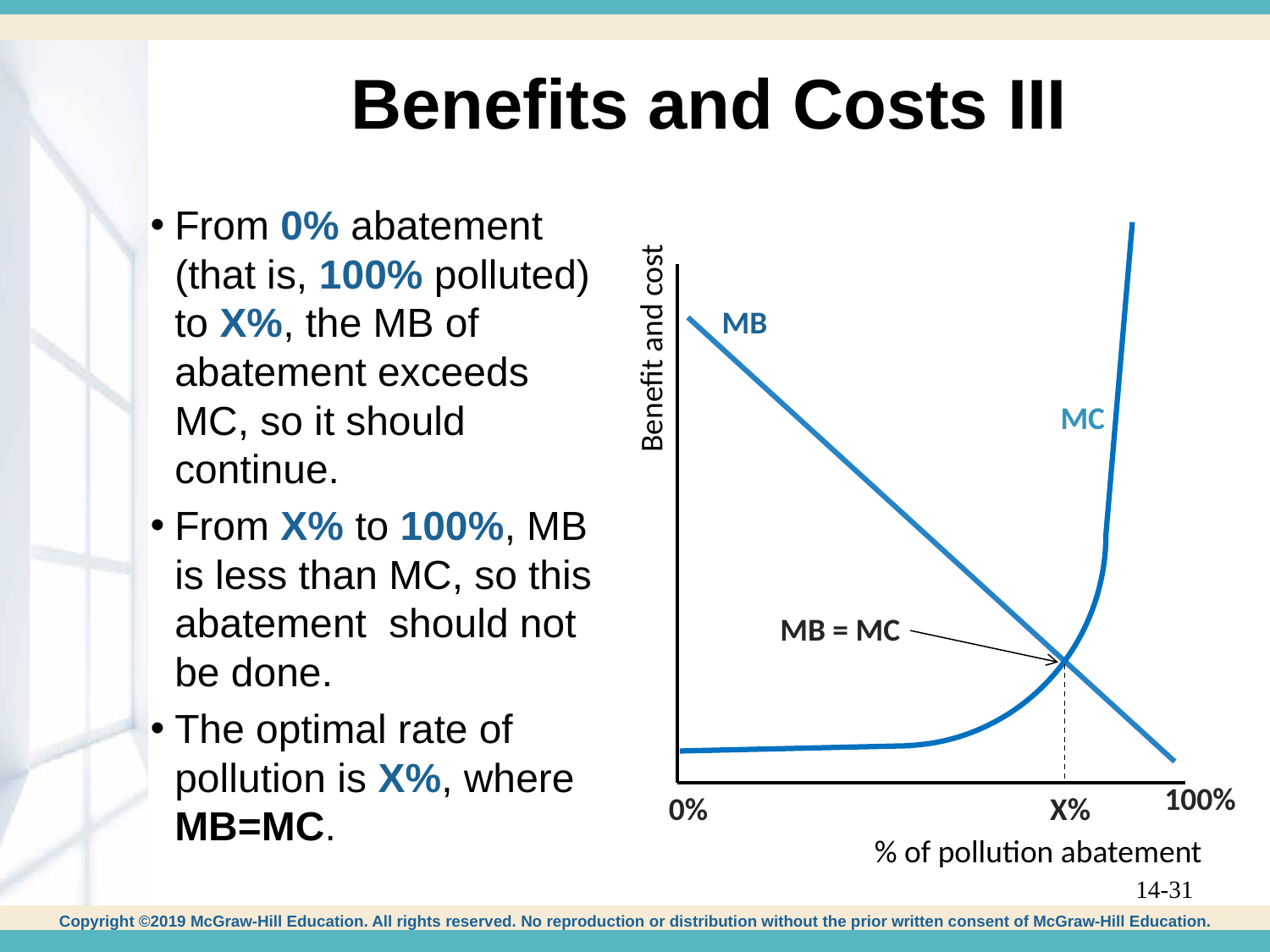

# Benefits and Costs III
From 0% abatement (that is, 100% polluted) to X%, the MB of abatement exceeds MC, so it should continue.
From X% to 100%, MB is less than MC, so this abatement  should not be done.
The optimal rate of pollution is X%, where MB=MC.
MB
Benefit and cost

MC
MB = MC
100%
0%
X%
% of pollution abatement
14-31